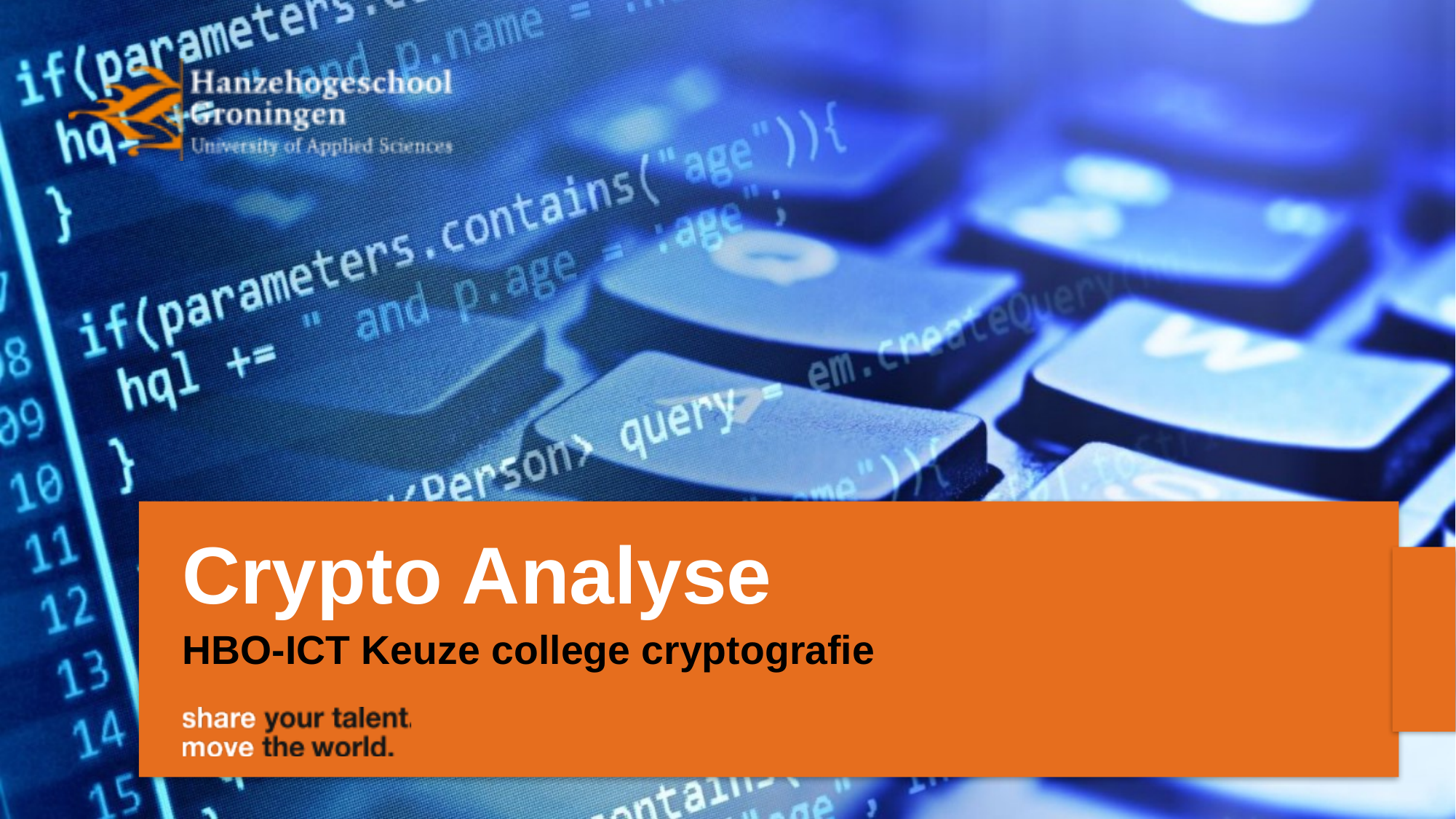

# Crypto Analyse
HBO-ICT Keuze college cryptografie